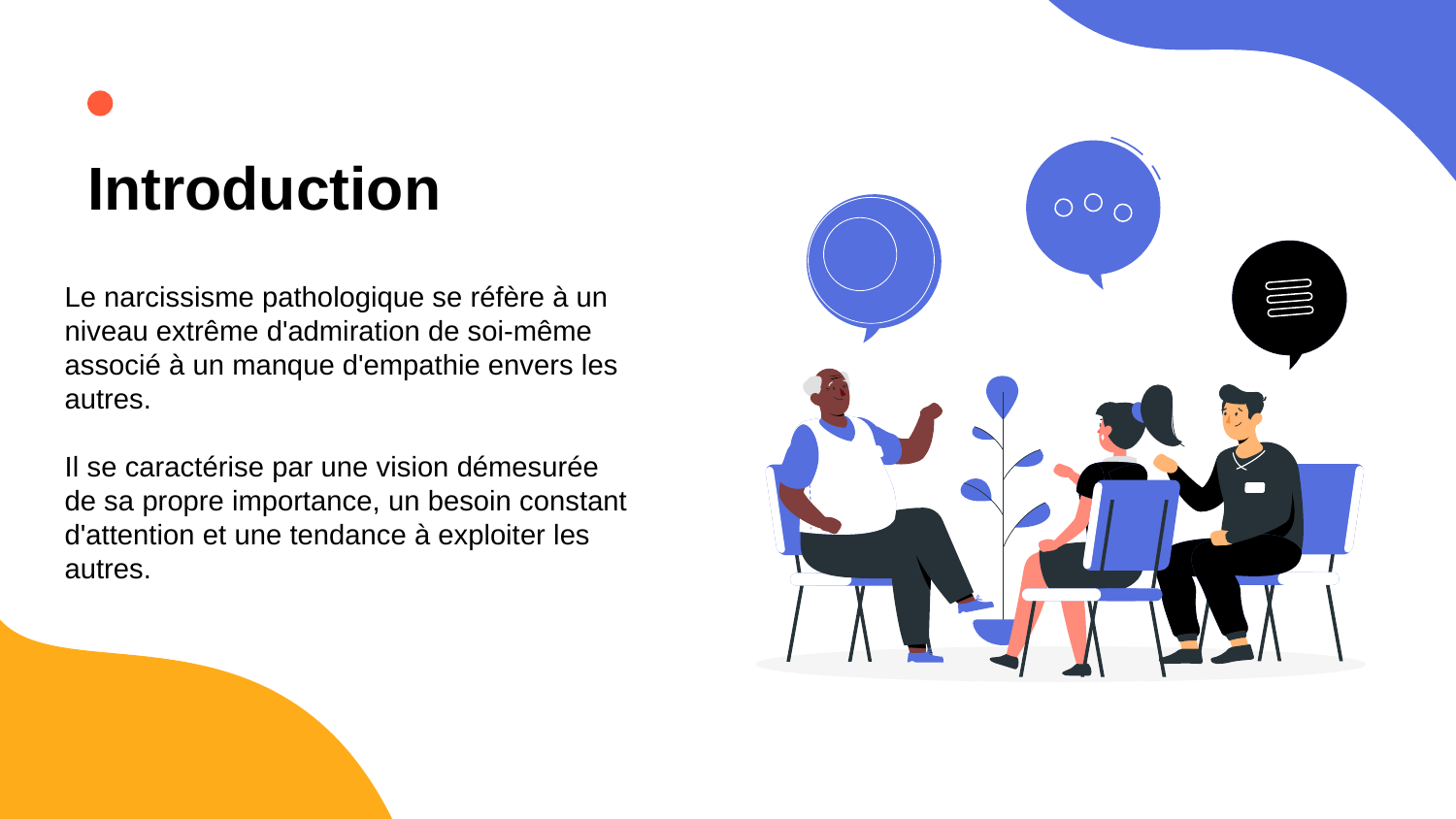

# Introduction

Le narcissisme pathologique se réfère à un niveau extrême d'admiration de soi-même associé à un manque d'empathie envers les autres.

Il se caractérise par une vision démesurée de sa propre importance, un besoin constant d'attention et une tendance à exploiter les autres.